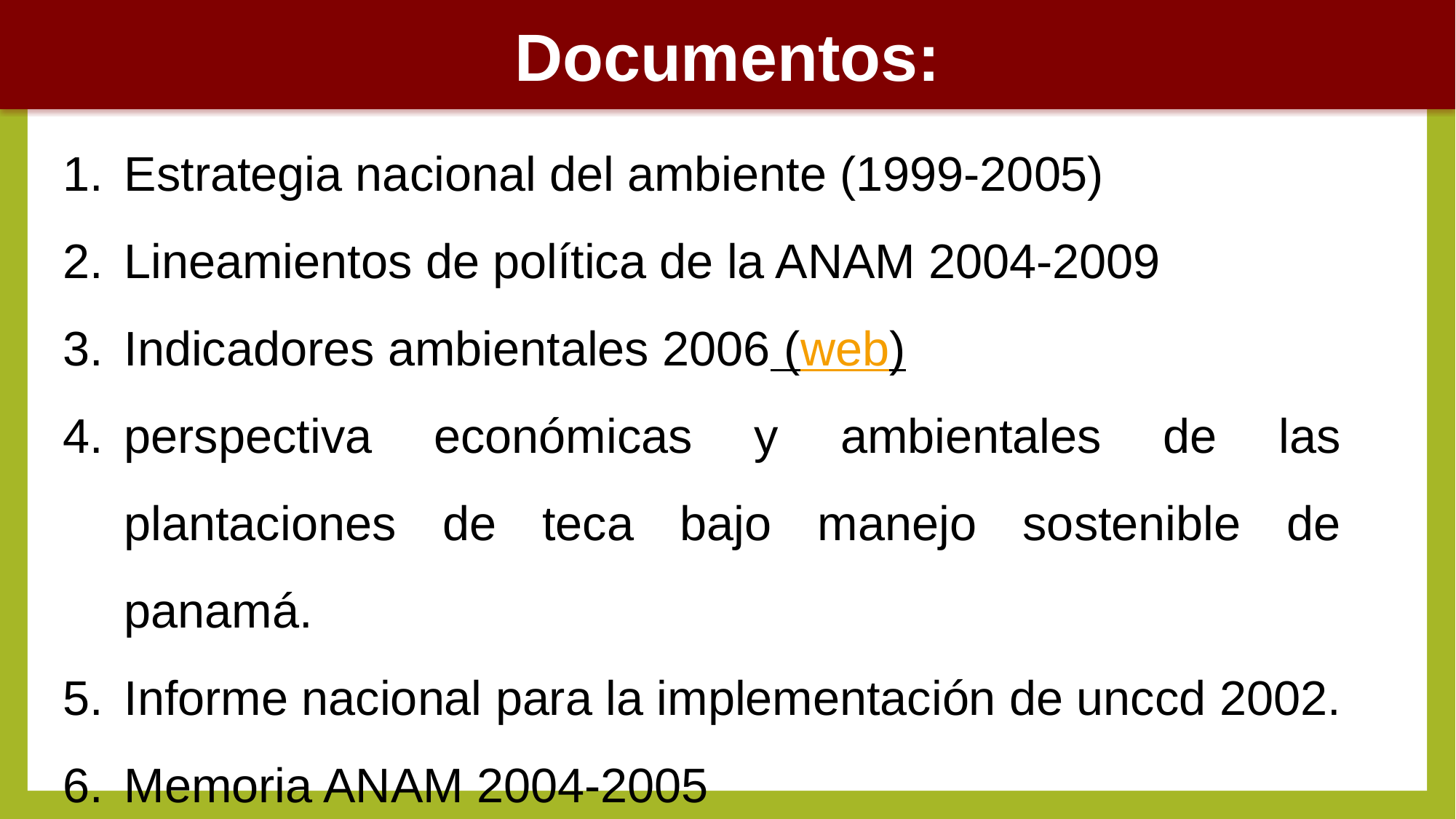

Documentos:
Estrategia nacional del ambiente (1999-2005)
Lineamientos de política de la ANAM 2004-2009
Indicadores ambientales 2006 (web)
perspectiva económicas y ambientales de las plantaciones de teca bajo manejo sostenible de panamá.
Informe nacional para la implementación de unccd 2002.
Memoria ANAM 2004-2005
rendición de cuentas 2004-2005 (presentación ppt)